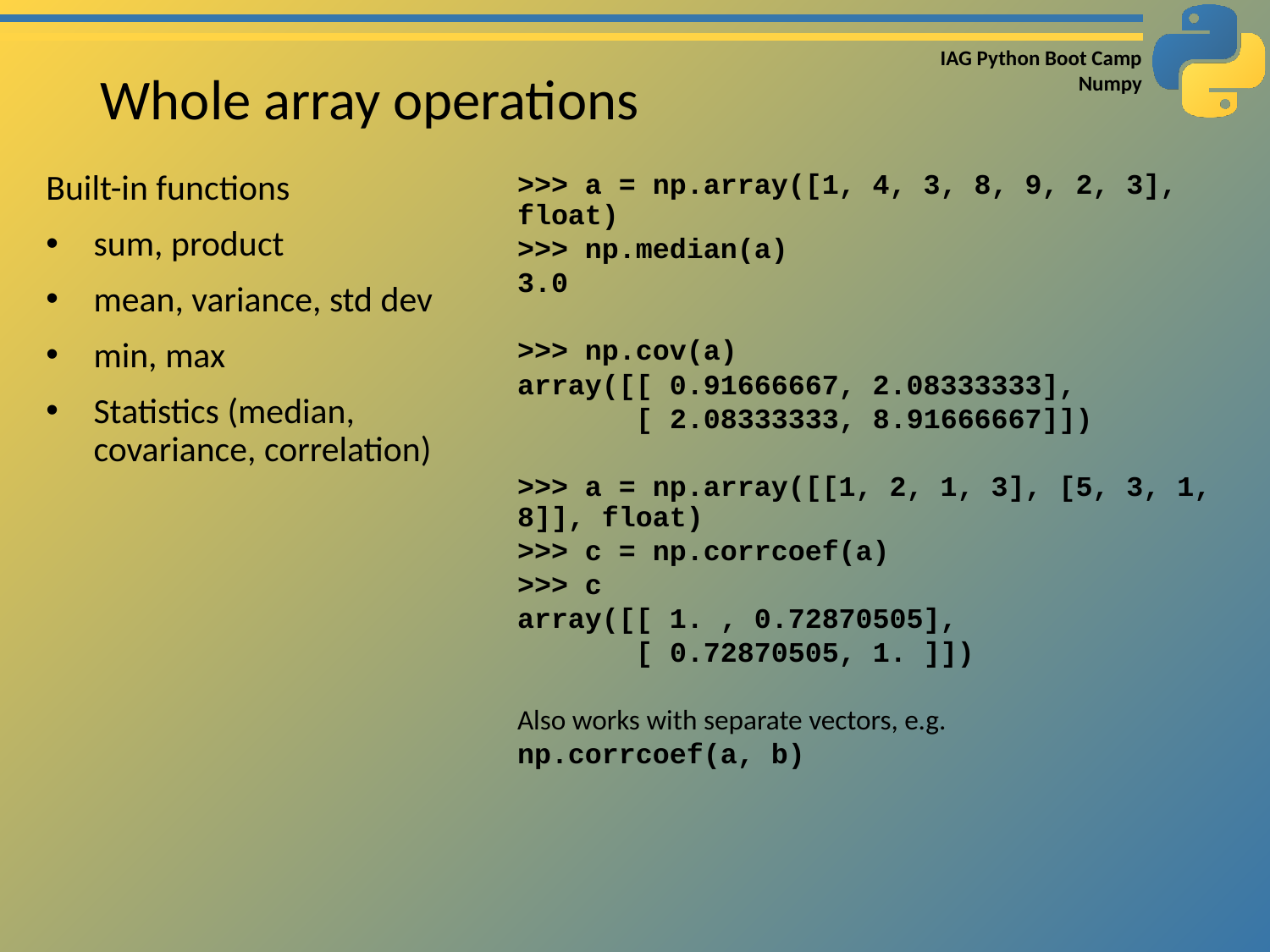

# Whole array operations
Built-in functions
sum, product
mean, variance, std dev
min, max
Statistics (median, covariance, correlation)
>>> a = np.array([1, 4, 3, 8, 9, 2, 3], float)
>>> np.median(a)
3.0

>>> np.cov(a)
array([[ 0.91666667, 2.08333333],
       [ 2.08333333, 8.91666667]])

>>> a = np.array([[1, 2, 1, 3], [5, 3, 1, 8]], float)
>>> c = np.corrcoef(a)
>>> c
array([[ 1. , 0.72870505],
       [ 0.72870505, 1. ]])

Also works with separate vectors, e.g.
np.corrcoef(a, b)